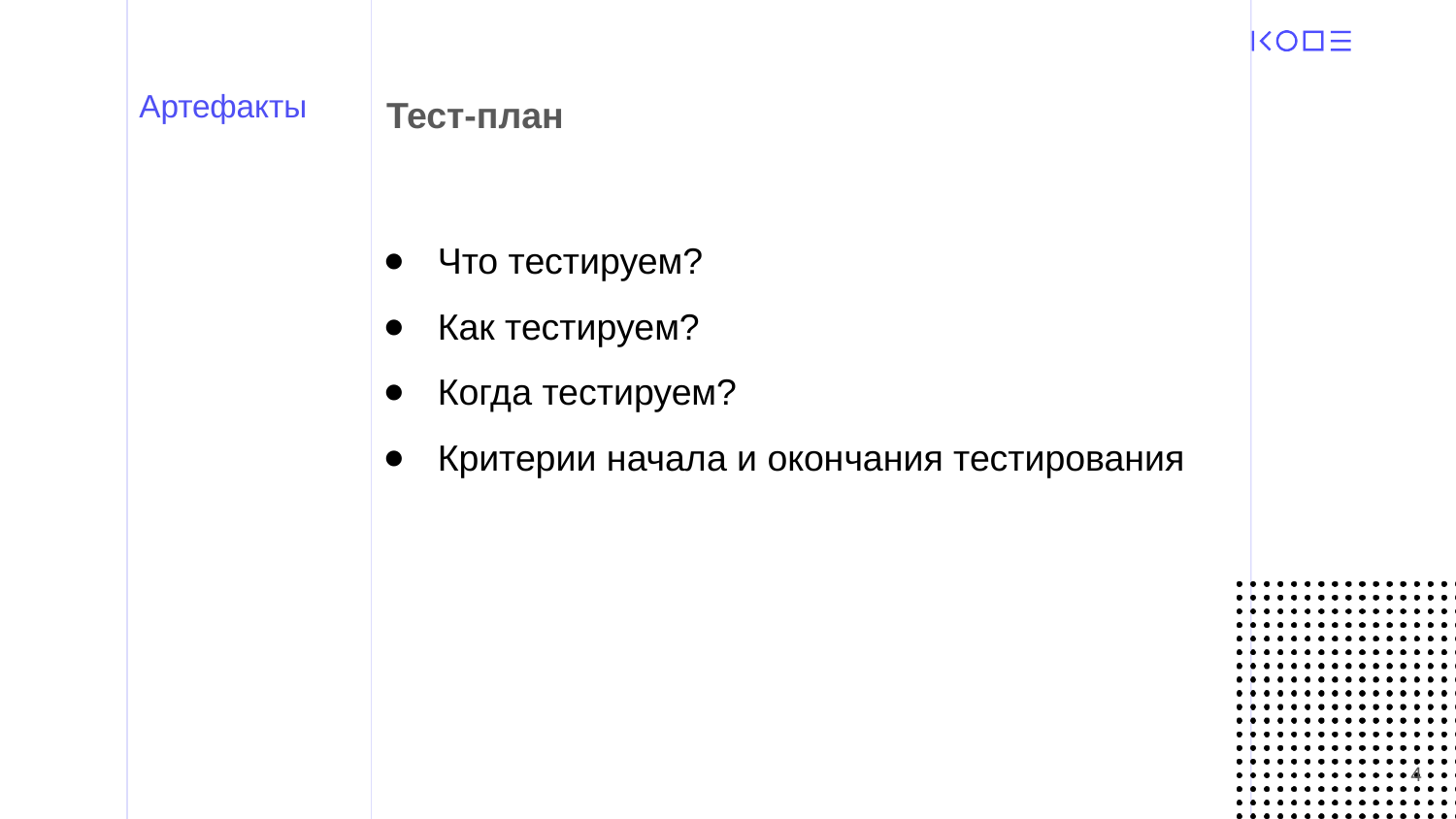

# Артефакты
Тест-план
Что тестируем?
Как тестируем?
Когда тестируем?
Критерии начала и окончания тестирования
4